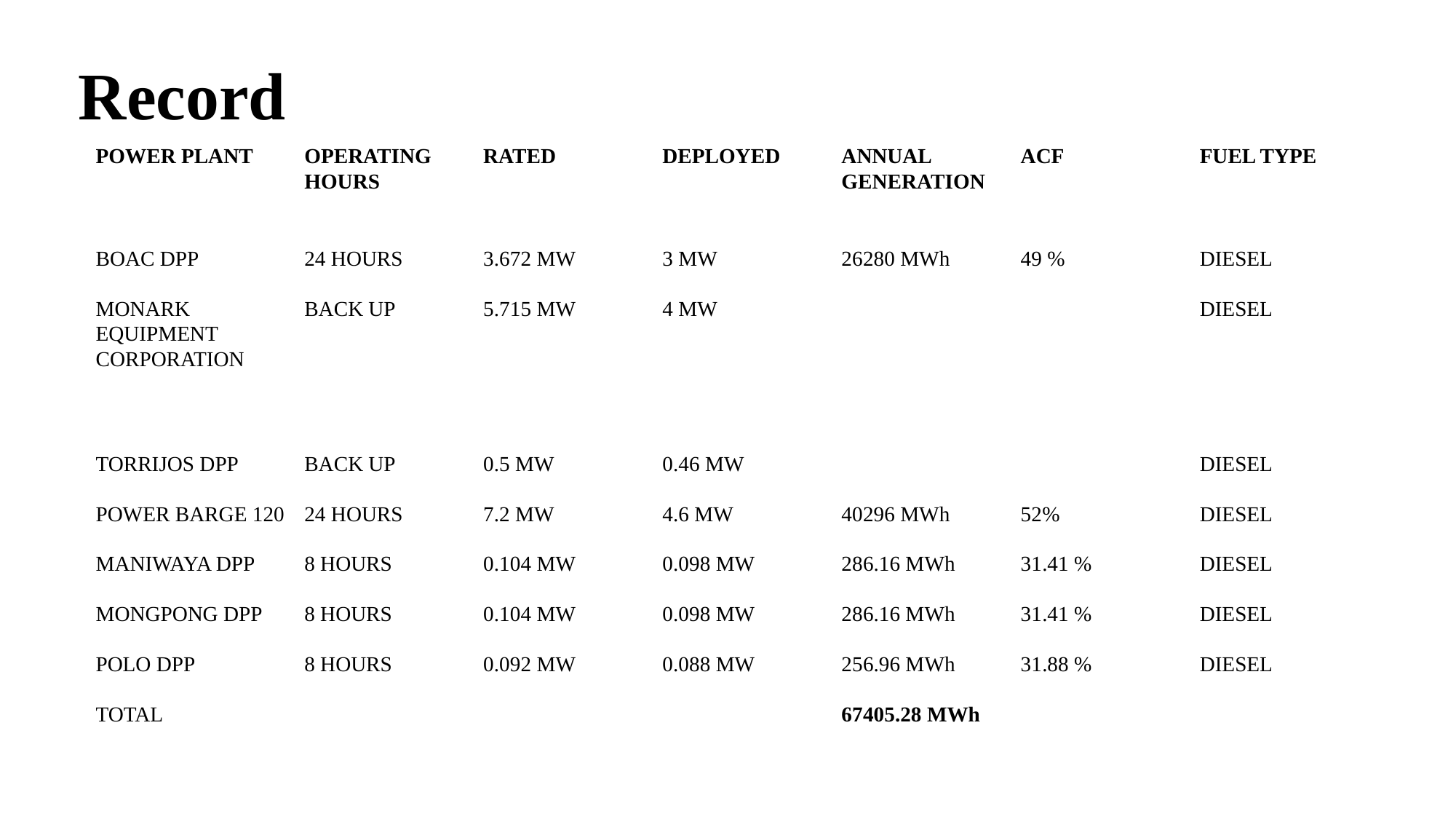

# Record
| POWER PLANT | OPERATING HOURS | RATED | DEPLOYED | ANNUAL GENERATION | ACF | FUEL TYPE |
| --- | --- | --- | --- | --- | --- | --- |
| BOAC DPP | 24 HOURS | 3.672 MW | 3 MW | 26280 MWh | 49 % | DIESEL |
| MONARK EQUIPMENT CORPORATION | BACK UP | 5.715 MW | 4 MW |  |  | DIESEL |
| TORRIJOS DPP | BACK UP | 0.5 MW | 0.46 MW |  |  | DIESEL |
| POWER BARGE 120 | 24 HOURS | 7.2 MW | 4.6 MW | 40296 MWh | 52% | DIESEL |
| MANIWAYA DPP | 8 HOURS | 0.104 MW | 0.098 MW | 286.16 MWh | 31.41 % | DIESEL |
| MONGPONG DPP | 8 HOURS | 0.104 MW | 0.098 MW | 286.16 MWh | 31.41 % | DIESEL |
| POLO DPP | 8 HOURS | 0.092 MW | 0.088 MW | 256.96 MWh | 31.88 % | DIESEL |
| TOTAL |  |  |  | 67405.28 MWh |  |  |